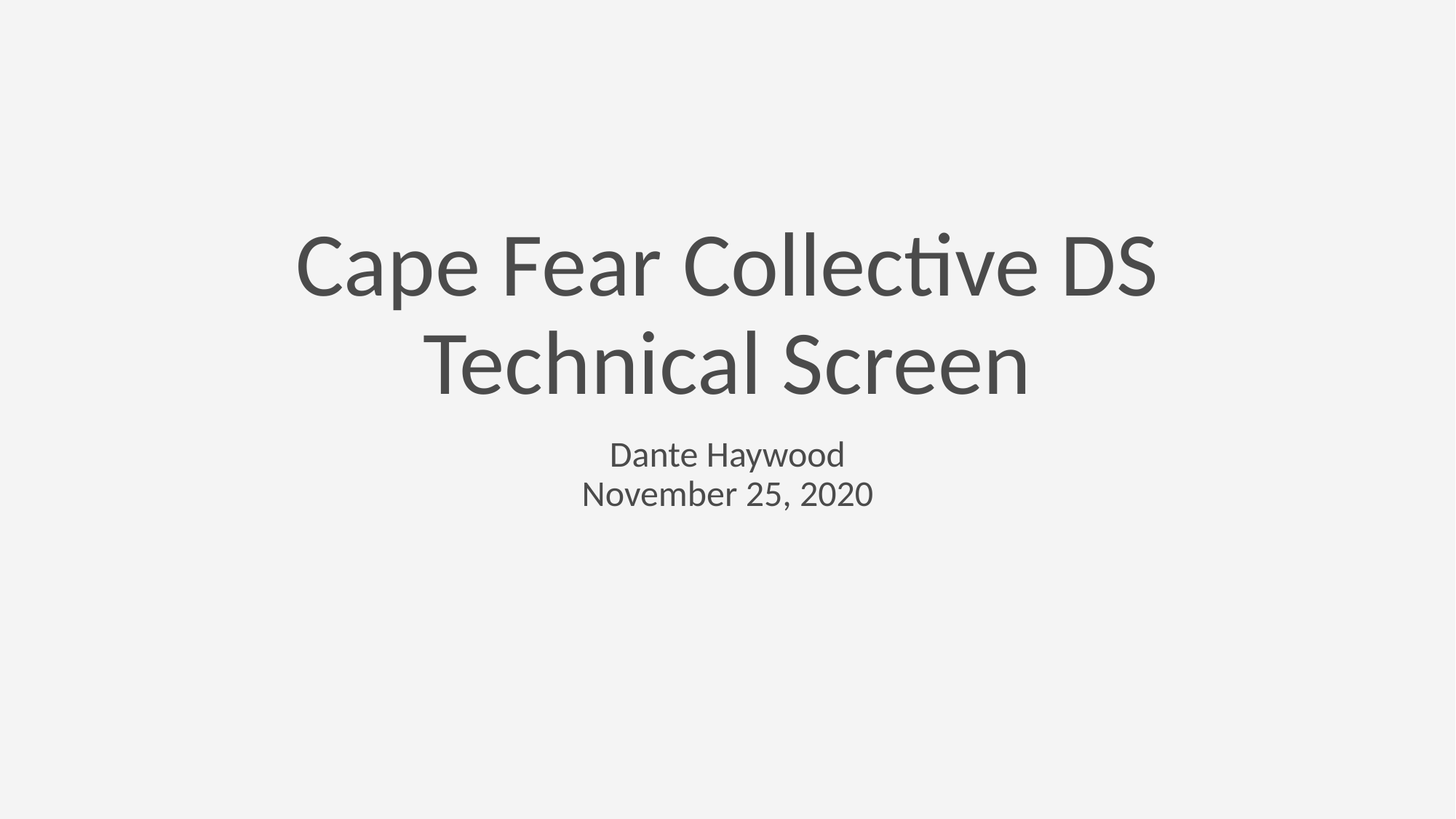

# Cape Fear Collective DS Technical Screen
Dante Haywood
November 25, 2020